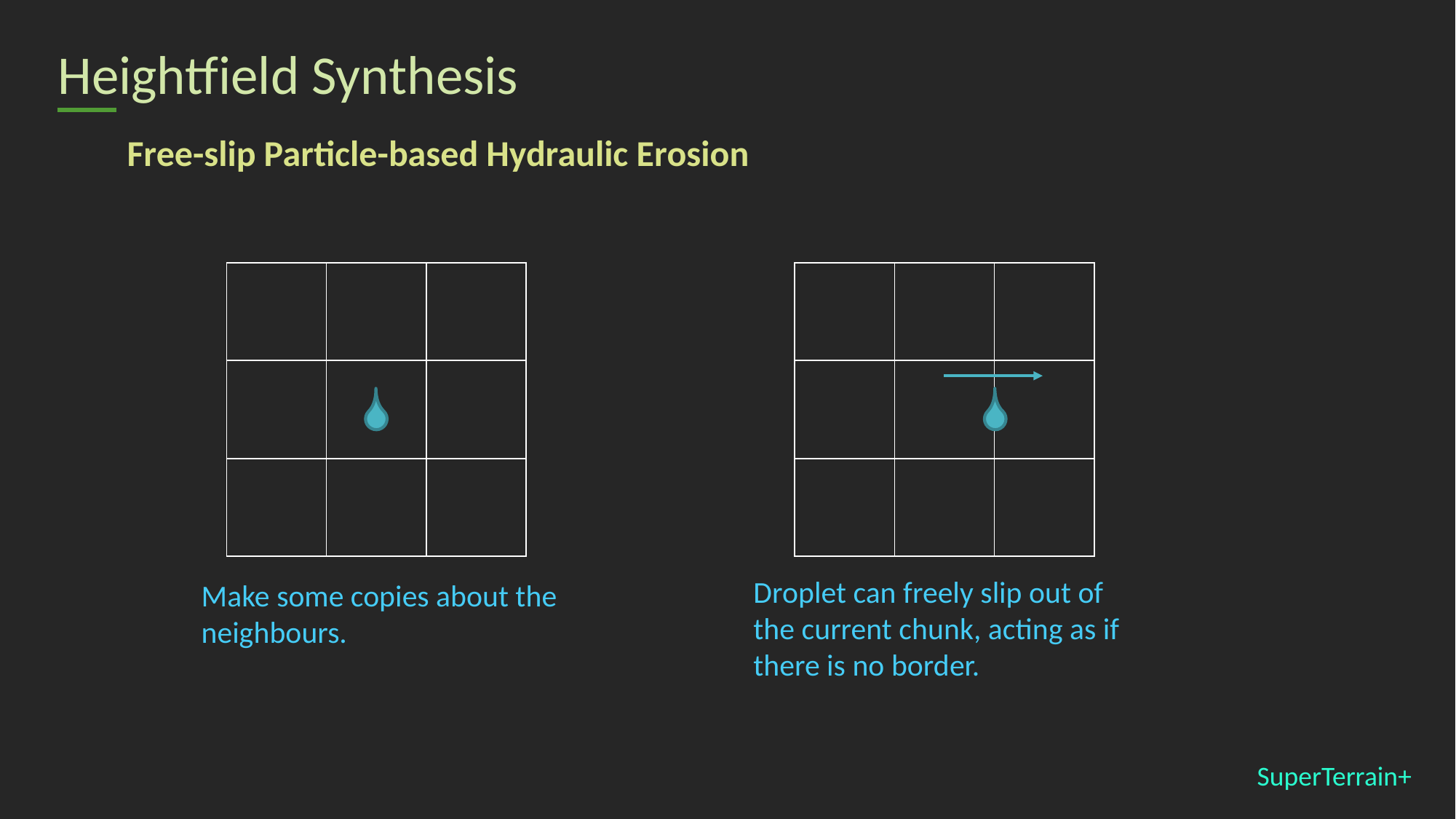

# Heightfield Synthesis
Free-slip Particle-based Hydraulic Erosion
|  |  |  |
| --- | --- | --- |
|  |  |  |
|  |  |  |
|  |  |  |
| --- | --- | --- |
|  |  |  |
|  |  |  |

Droplet can freely slip out of the current chunk, acting as if there is no border.
Make some copies about the neighbours.